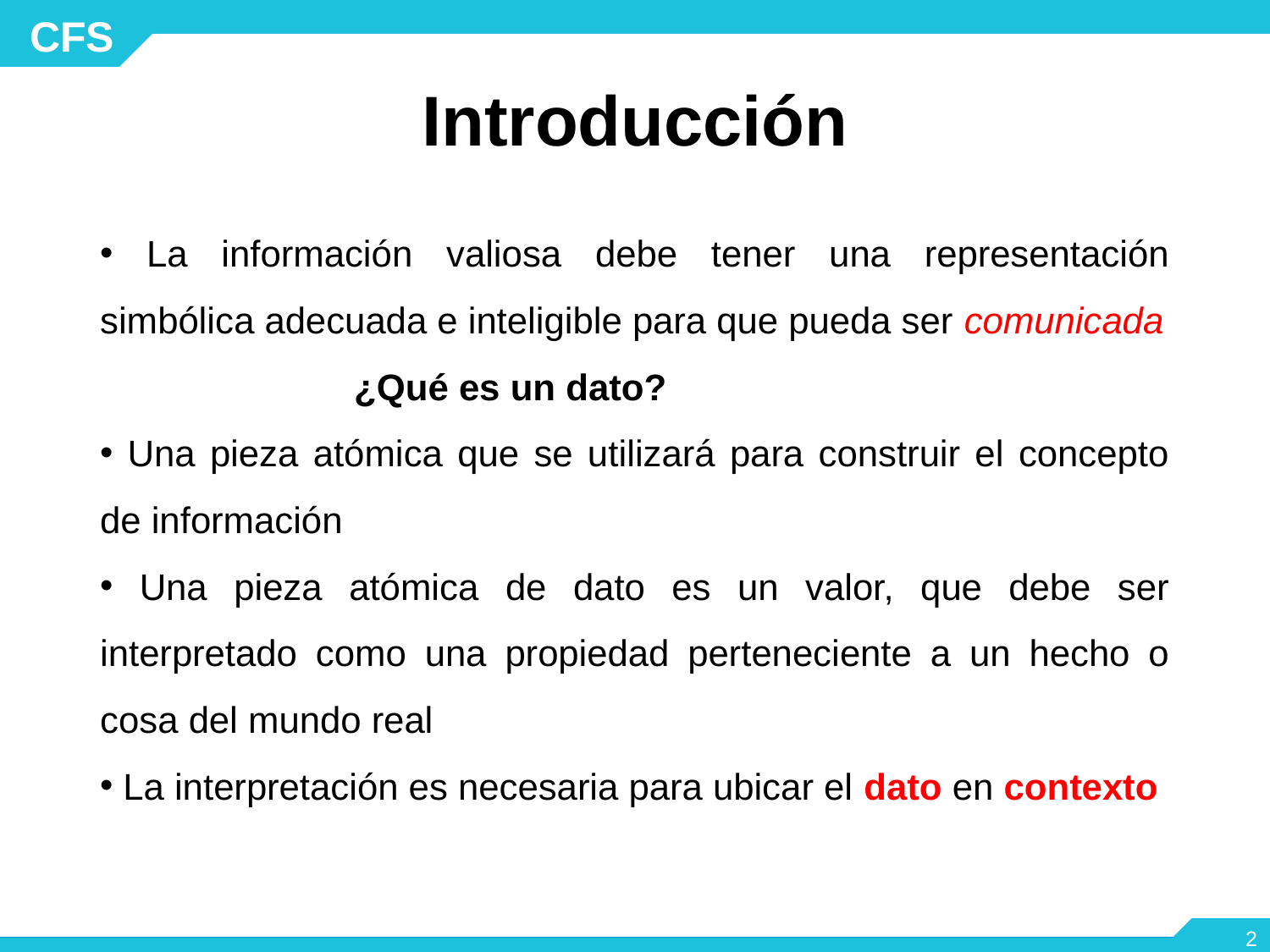

# Introducción
 La información valiosa debe tener una representación simbólica adecuada e inteligible para que pueda ser comunicada
		¿Qué es un dato?
 Una pieza atómica que se utilizará para construir el concepto de información
 Una pieza atómica de dato es un valor, que debe ser interpretado como una propiedad perteneciente a un hecho o cosa del mundo real
 La interpretación es necesaria para ubicar el dato en contexto

2